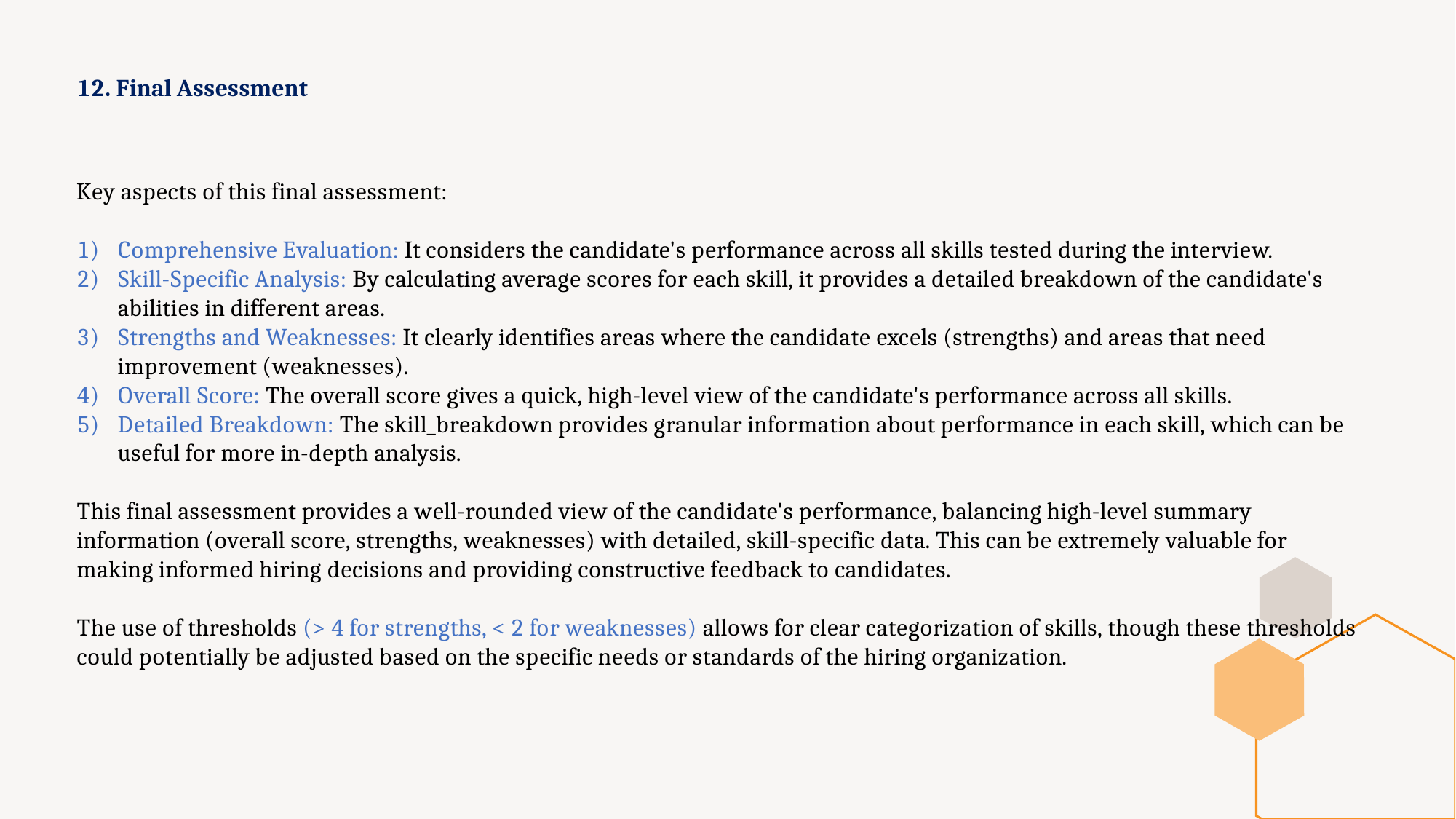

12. Final Assessment

Key aspects of this final assessment:

Comprehensive Evaluation: It considers the candidate's performance across all skills tested during the interview.
Skill-Specific Analysis: By calculating average scores for each skill, it provides a detailed breakdown of the candidate's abilities in different areas.
Strengths and Weaknesses: It clearly identifies areas where the candidate excels (strengths) and areas that need improvement (weaknesses).
Overall Score: The overall score gives a quick, high-level view of the candidate's performance across all skills.
Detailed Breakdown: The skill_breakdown provides granular information about performance in each skill, which can be useful for more in-depth analysis.

This final assessment provides a well-rounded view of the candidate's performance, balancing high-level summary information (overall score, strengths, weaknesses) with detailed, skill-specific data. This can be extremely valuable for making informed hiring decisions and providing constructive feedback to candidates.

The use of thresholds (> 4 for strengths, < 2 for weaknesses) allows for clear categorization of skills, though these thresholds could potentially be adjusted based on the specific needs or standards of the hiring organization.